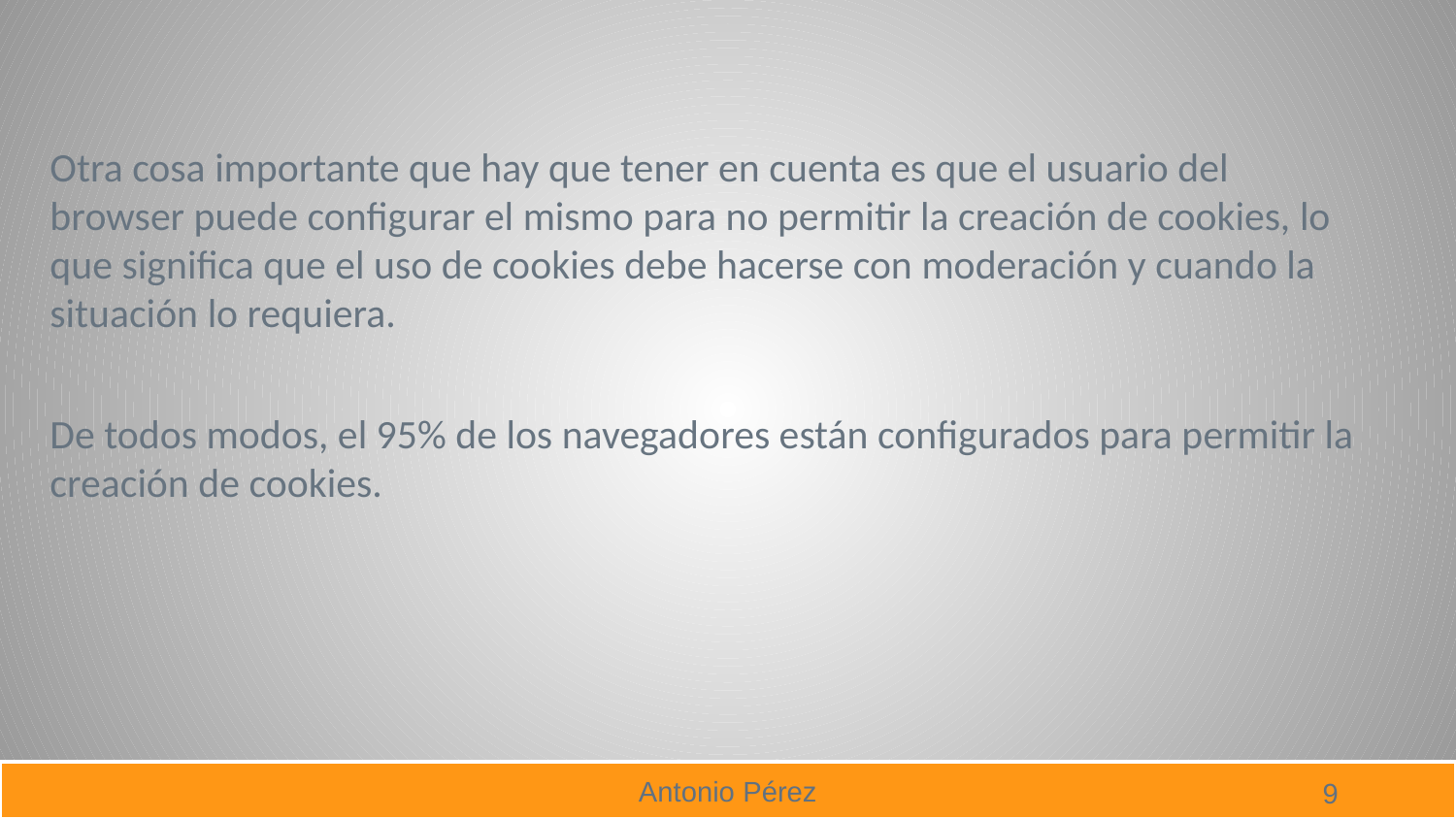

Otra cosa importante que hay que tener en cuenta es que el usuario del browser puede configurar el mismo para no permitir la creación de cookies, lo que significa que el uso de cookies debe hacerse con moderación y cuando la situación lo requiera.

De todos modos, el 95% de los navegadores están configurados para permitir la creación de cookies.
9